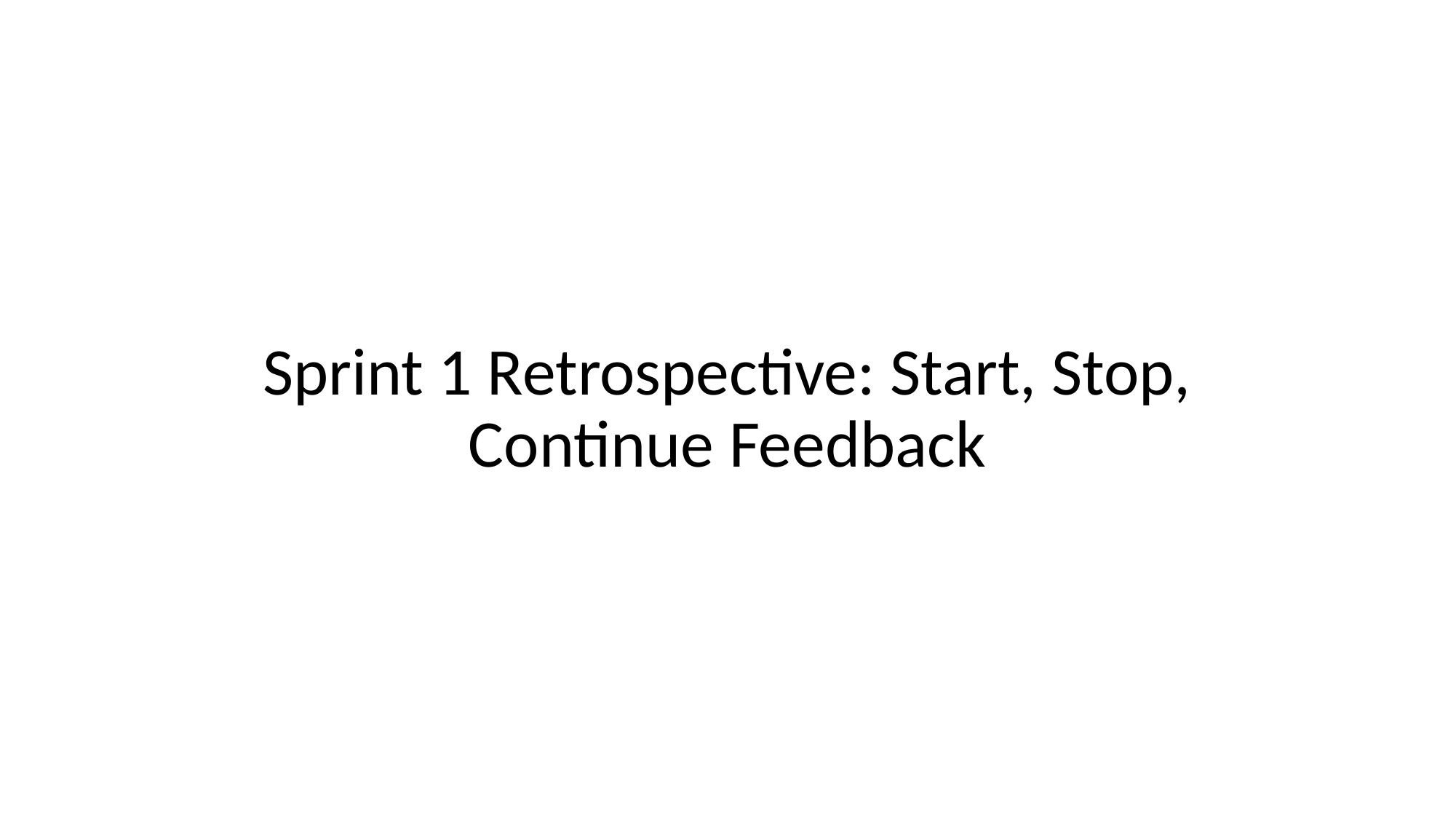

# Sprint 1 Retrospective: Start, Stop, Continue Feedback